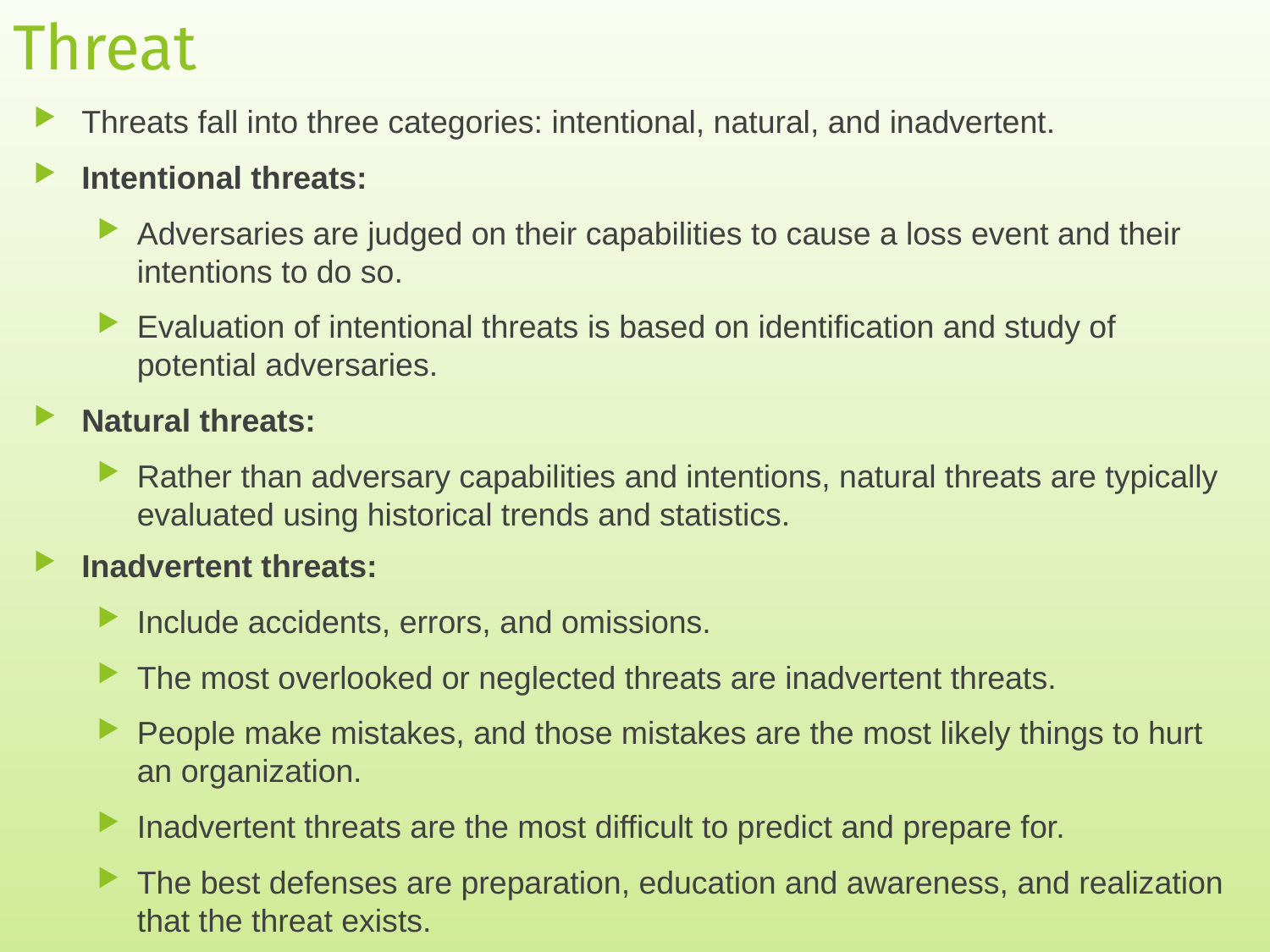

# Threat
Threats fall into three categories: intentional, natural, and inadvertent.
Intentional threats:
Adversaries are judged on their capabilities to cause a loss event and their intentions to do so.
Evaluation of intentional threats is based on identification and study of potential adversaries.
Natural threats:
Rather than adversary capabilities and intentions, natural threats are typically evaluated using historical trends and statistics.

Inadvertent threats:
Include accidents, errors, and omissions.
The most overlooked or neglected threats are inadvertent threats.
People make mistakes, and those mistakes are the most likely things to hurt an organization.
Inadvertent threats are the most difficult to predict and prepare for.
The best defenses are preparation, education and awareness, and realization that the threat exists.

14